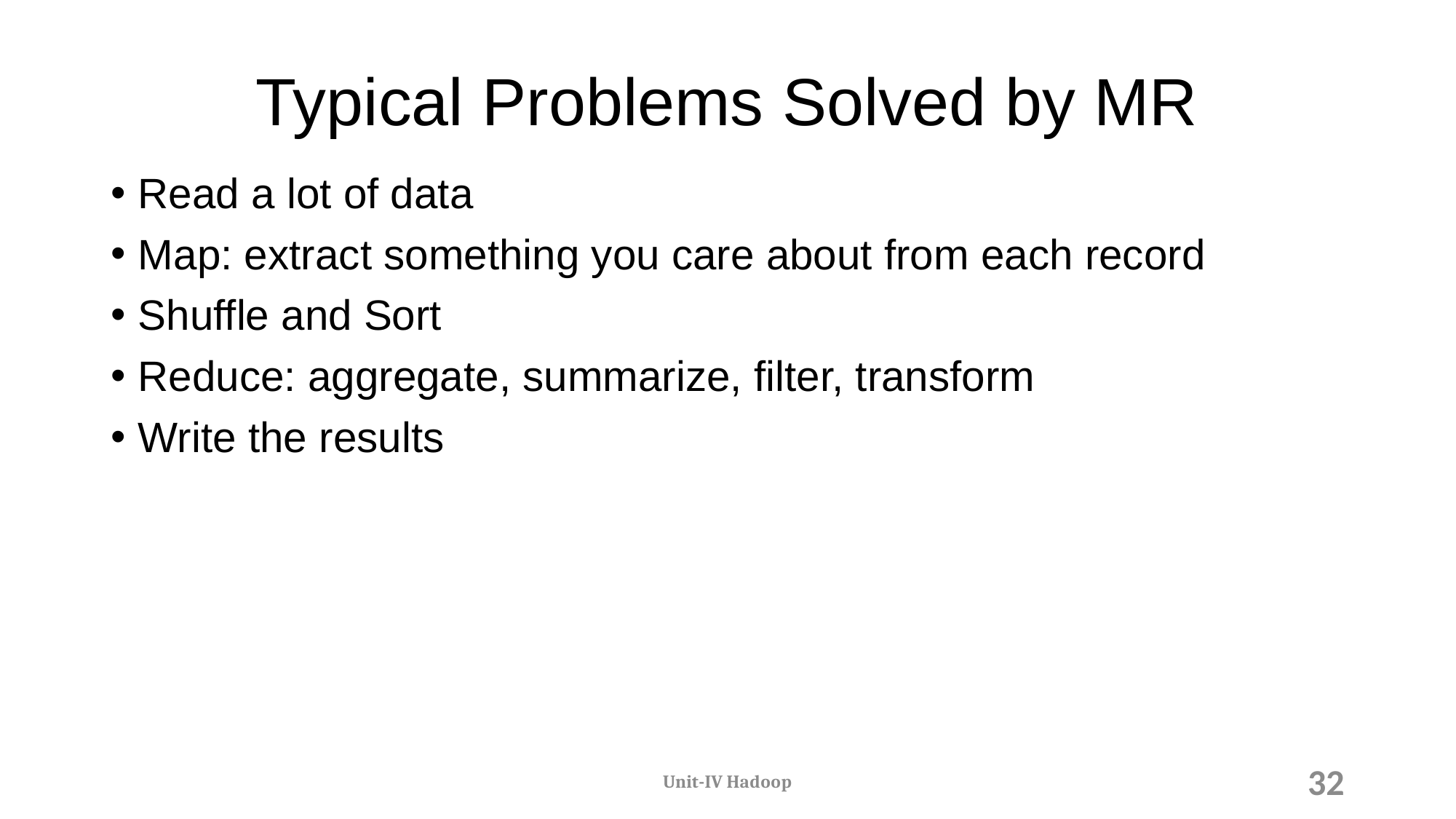

# Typical Problems Solved by MR
Read a lot of data
Map: extract something you care about from each record
Shuffle and Sort
Reduce: aggregate, summarize, filter, transform
Write the results
Unit-IV Hadoop
32